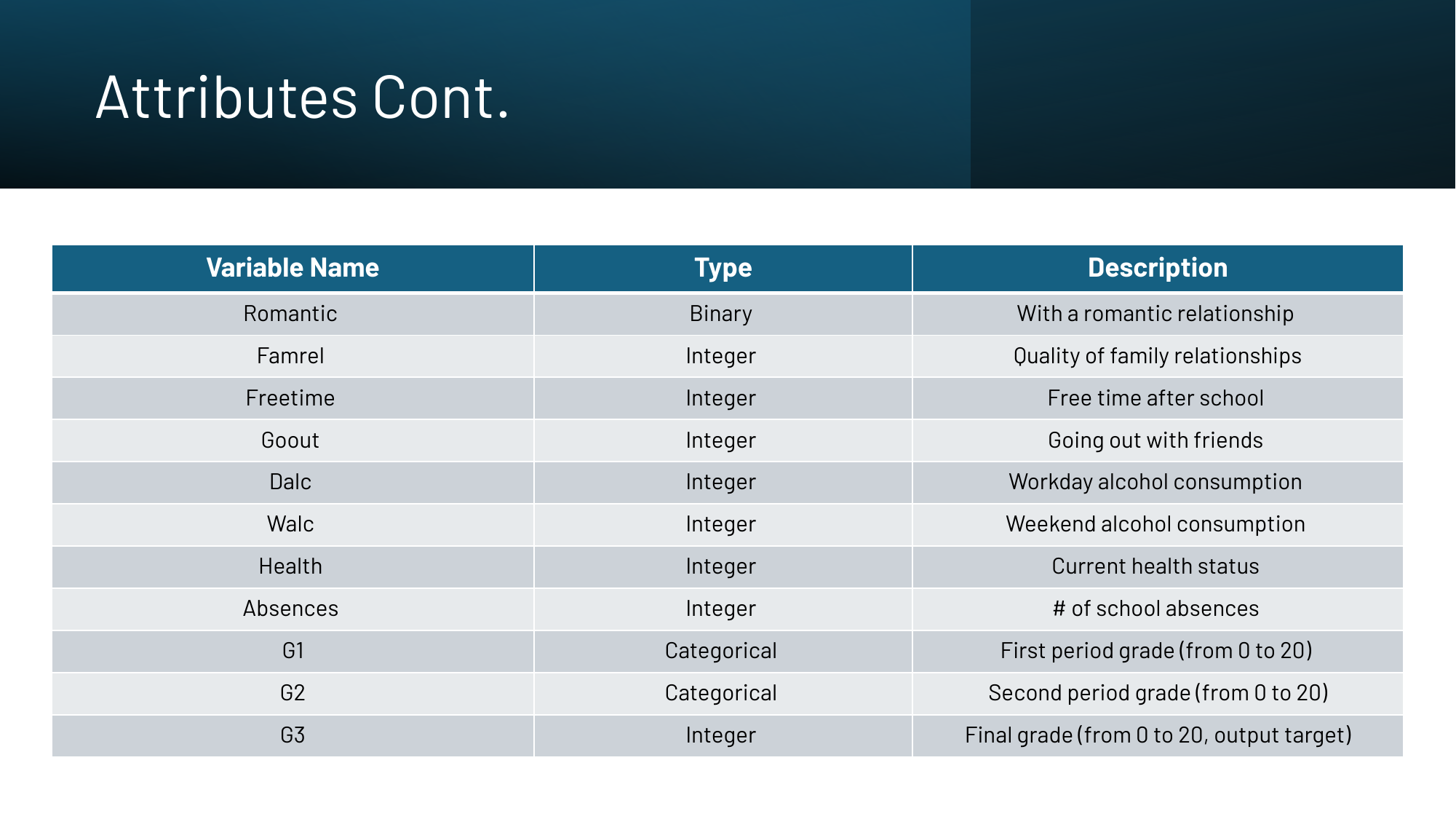

# Attributes Cont.
| Variable Name | Type | Description |
| --- | --- | --- |
| Romantic | Binary | With a romantic relationship |
| Famrel | Integer | Quality of family relationships |
| Freetime | Integer | Free time after school |
| Goout | Integer | Going out with friends |
| Dalc | Integer | Workday alcohol consumption |
| Walc | Integer | Weekend alcohol consumption |
| Health | Integer | Current health status |
| Absences | Integer | # of school absences |
| G1 | Categorical | First period grade (from 0 to 20) |
| G2 | Categorical | Second period grade (from 0 to 20) |
| G3 | Integer | Final grade (from 0 to 20, output target) |